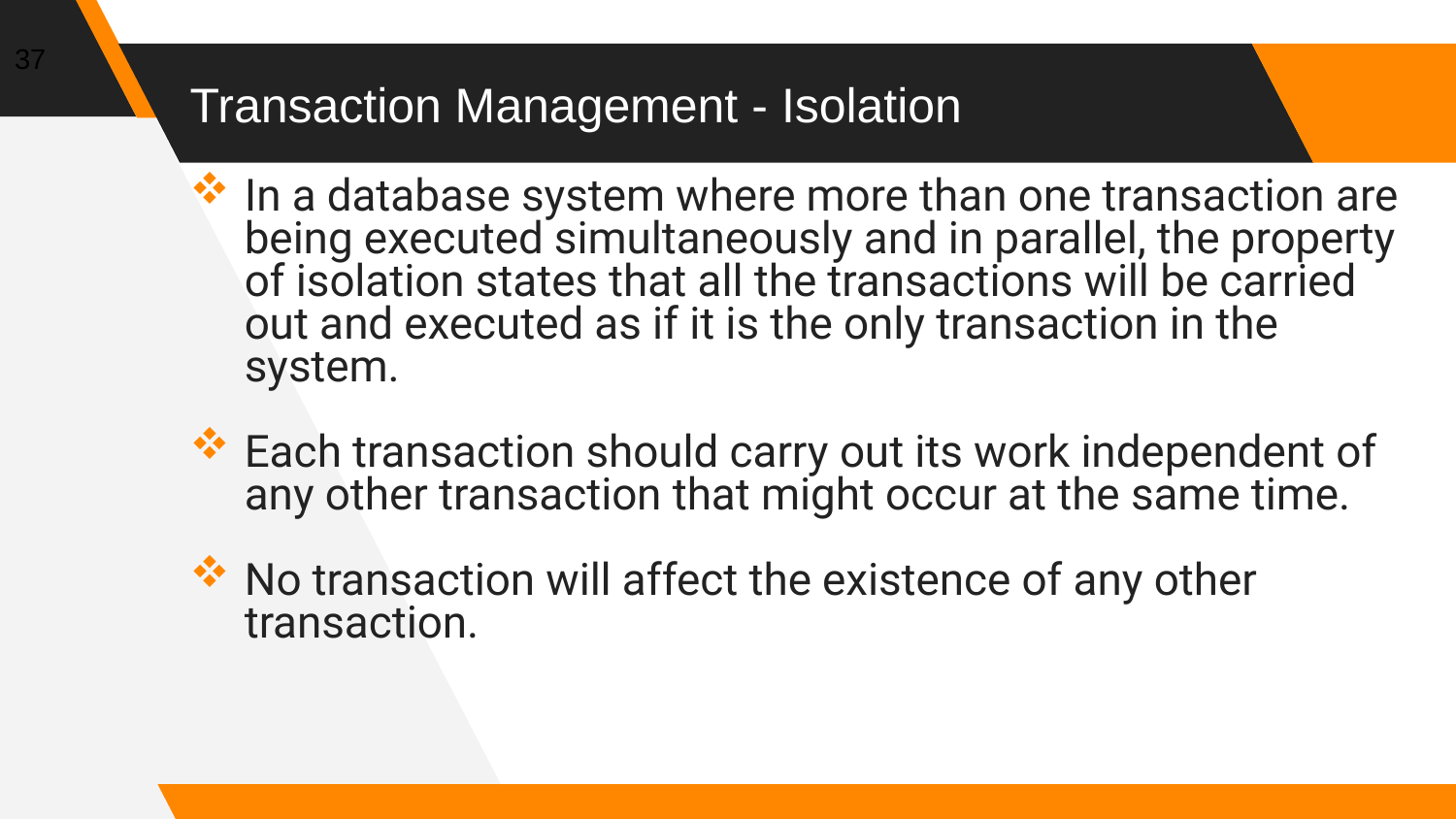

37
# Transaction Management - Isolation
In a database system where more than one transaction are being executed simultaneously and in parallel, the property of isolation states that all the transactions will be carried out and executed as if it is the only transaction in the system.

Each transaction should carry out its work independent of any other transaction that might occur at the same time.

No transaction will affect the existence of any other transaction.